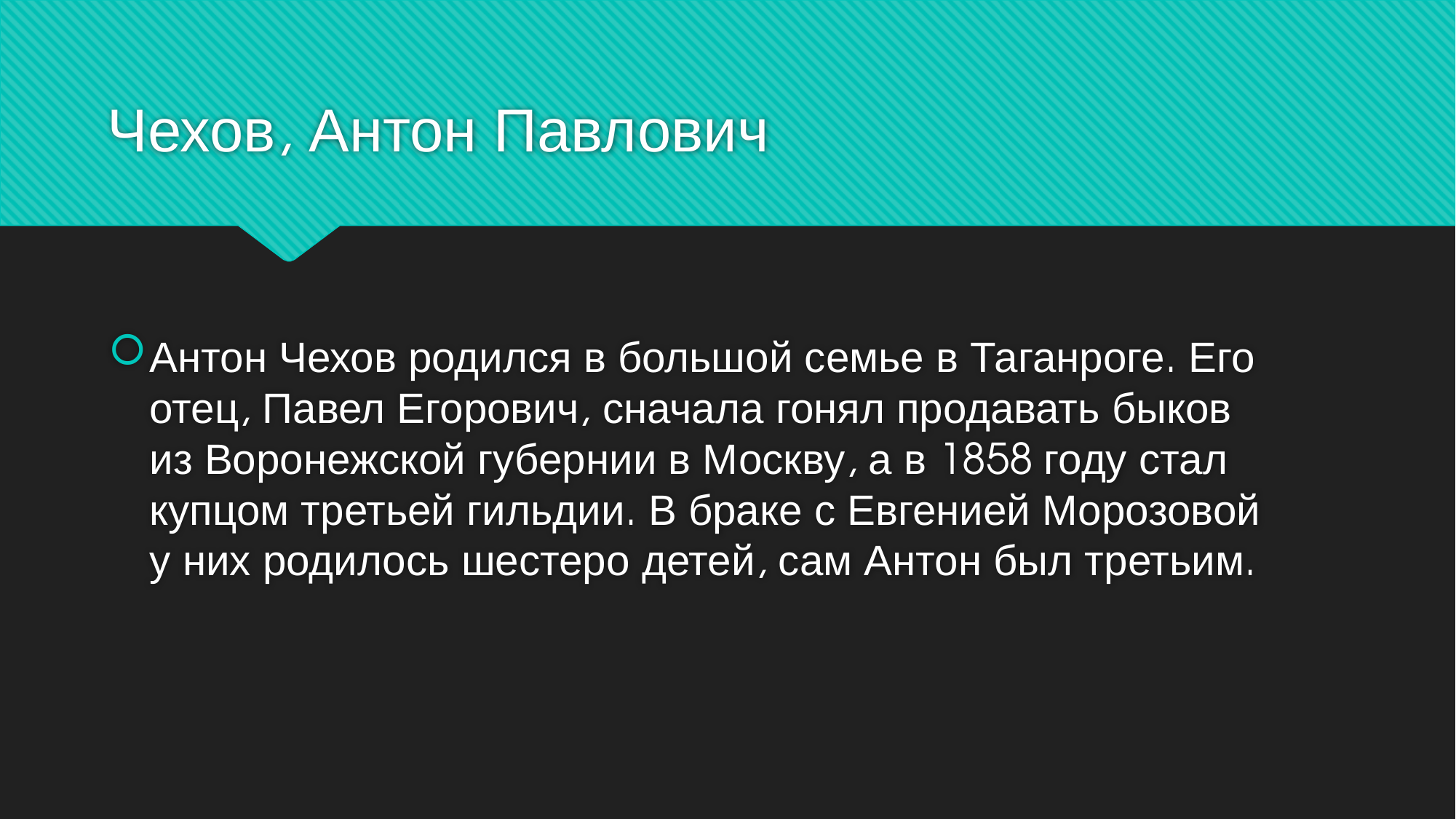

# Чехов, Антон Павлович
Антон Чехов родился в большой семье в Таганроге. Его отец, Павел Егорович, сначала гонял продавать быков из Воронежской губернии в Москву, а в 1858 году стал купцом третьей гильдии. В браке с Евгенией Морозовой у них родилось шестеро детей, сам Антон был третьим.